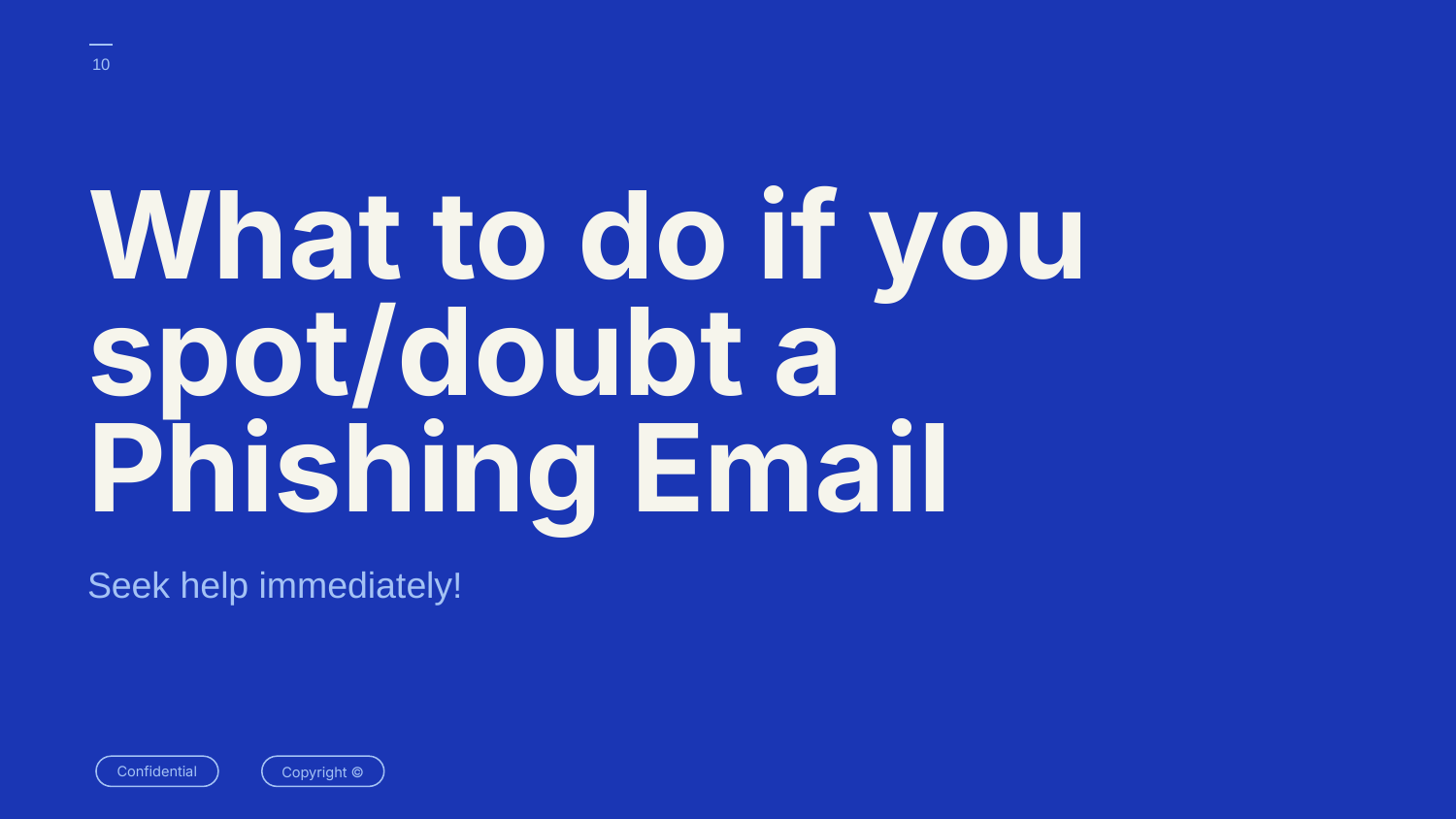

10
# What to do if you spot/doubt a Phishing Email
Seek help immediately!